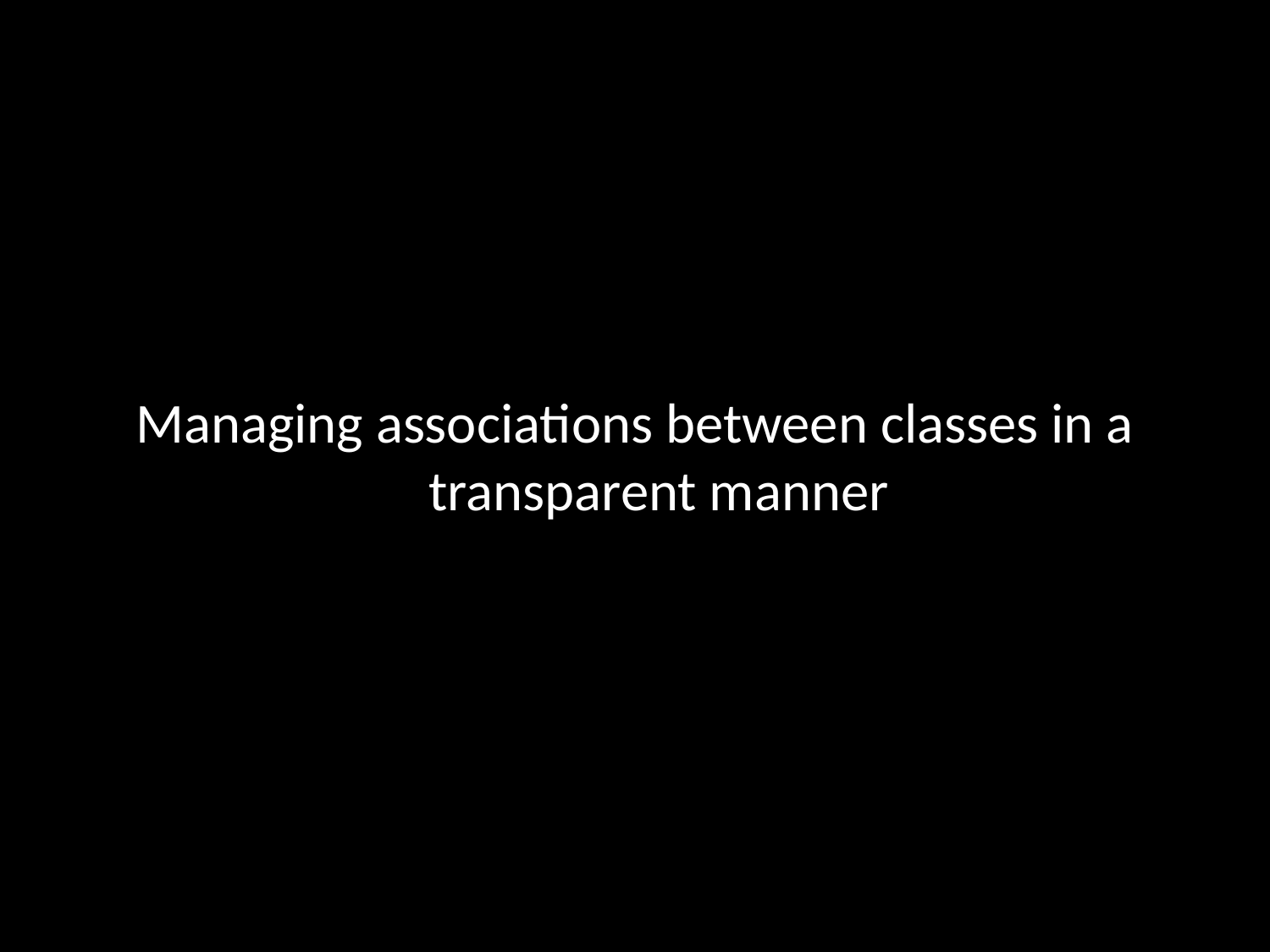

#

Managing associations between classes in a transparent manner